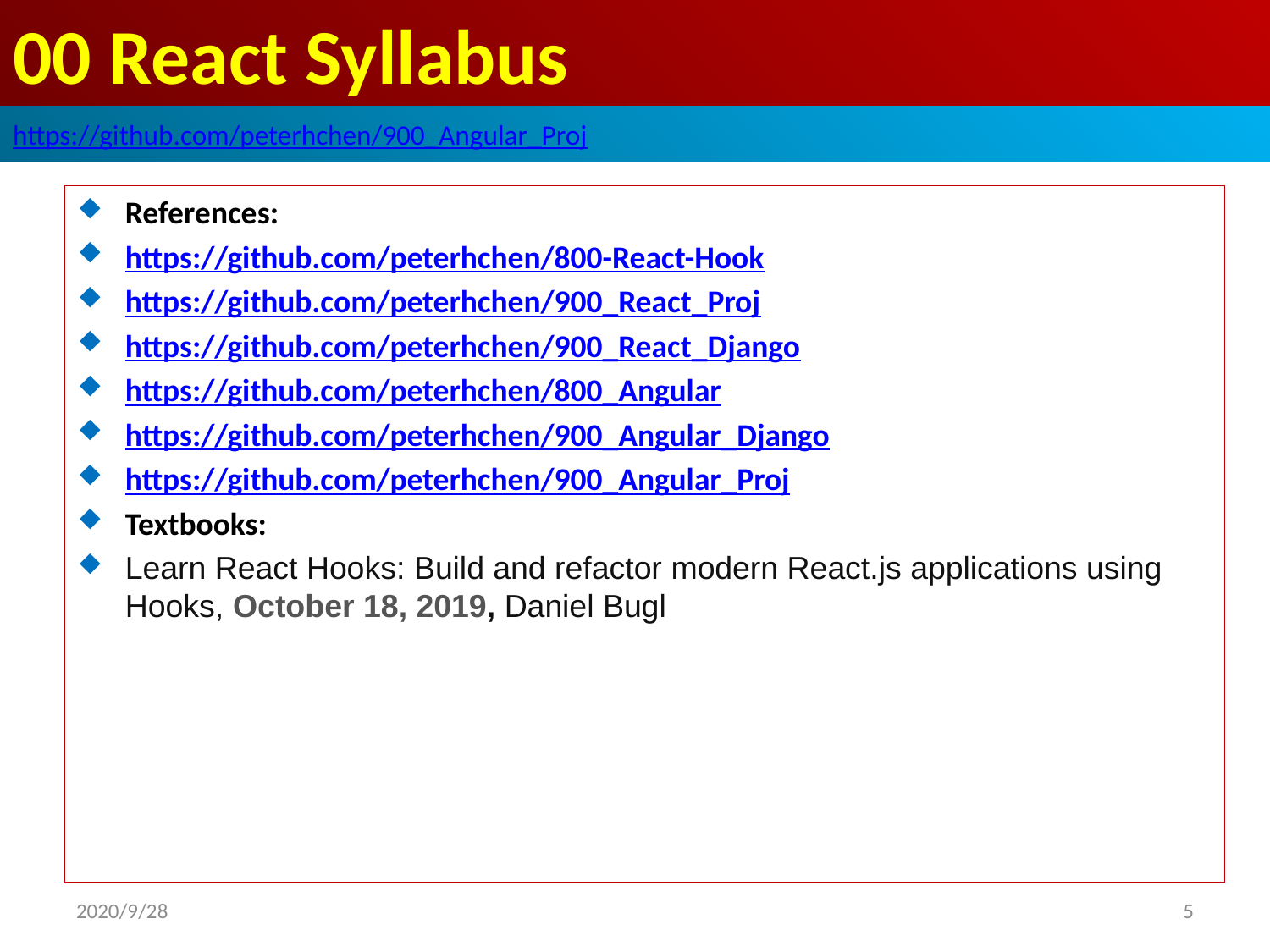

# 00 React Syllabus
https://github.com/peterhchen/900_Angular_Proj
References:
https://github.com/peterhchen/800-React-Hook
https://github.com/peterhchen/900_React_Proj
https://github.com/peterhchen/900_React_Django
https://github.com/peterhchen/800_Angular
https://github.com/peterhchen/900_Angular_Django
https://github.com/peterhchen/900_Angular_Proj
Textbooks:
Learn React Hooks: Build and refactor modern React.js applications using Hooks, October 18, 2019, Daniel Bugl
2020/9/28
5